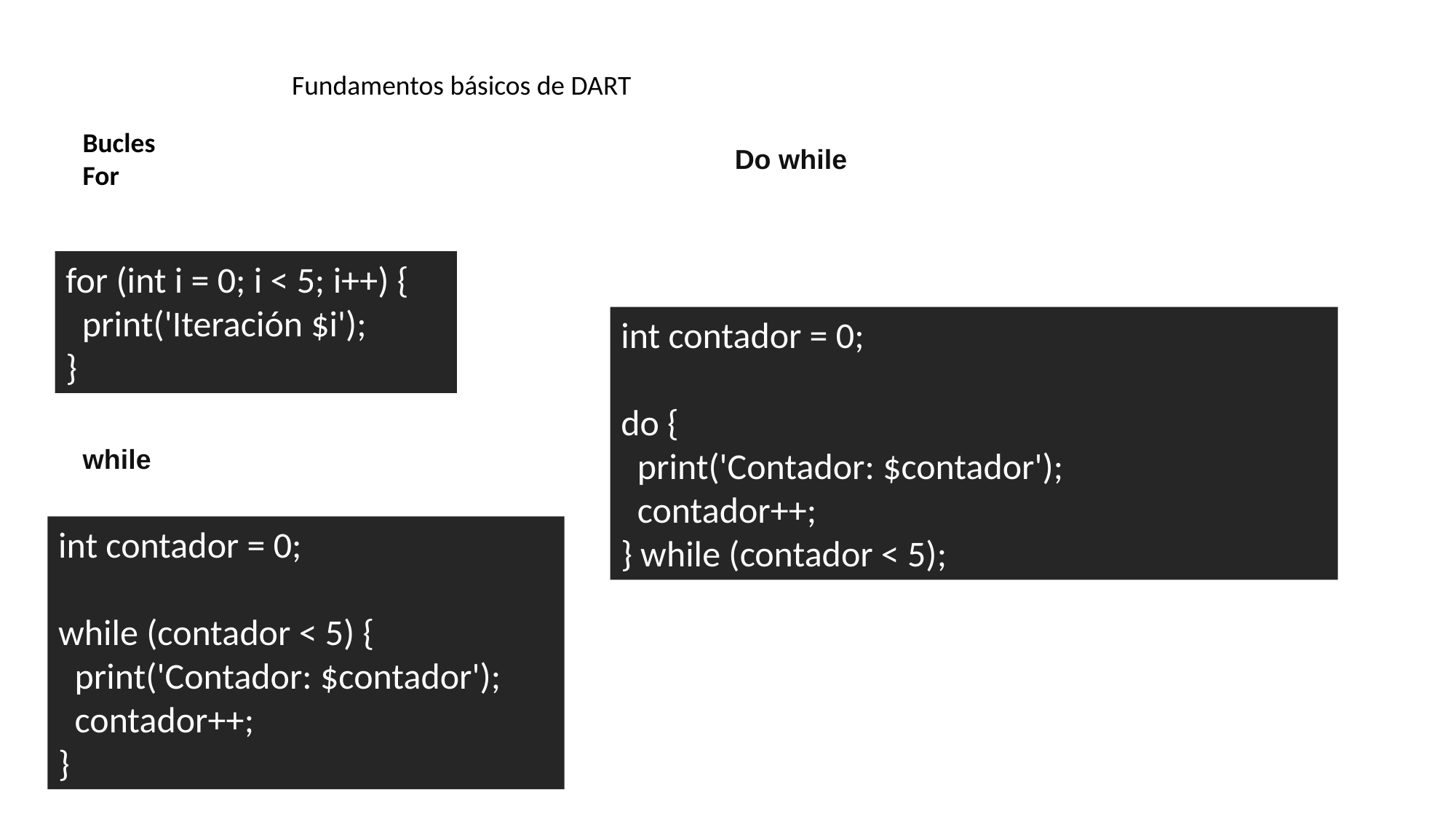

# Fundamentos básicos de DART
Bucles
For
Do while
for (int i = 0; i < 5; i++) {
  print('Iteración $i');
}
int contador = 0;

do {
  print('Contador: $contador');
  contador++;
} while (contador < 5);
while
int contador = 0;

while (contador < 5) {
  print('Contador: $contador');
  contador++;
}